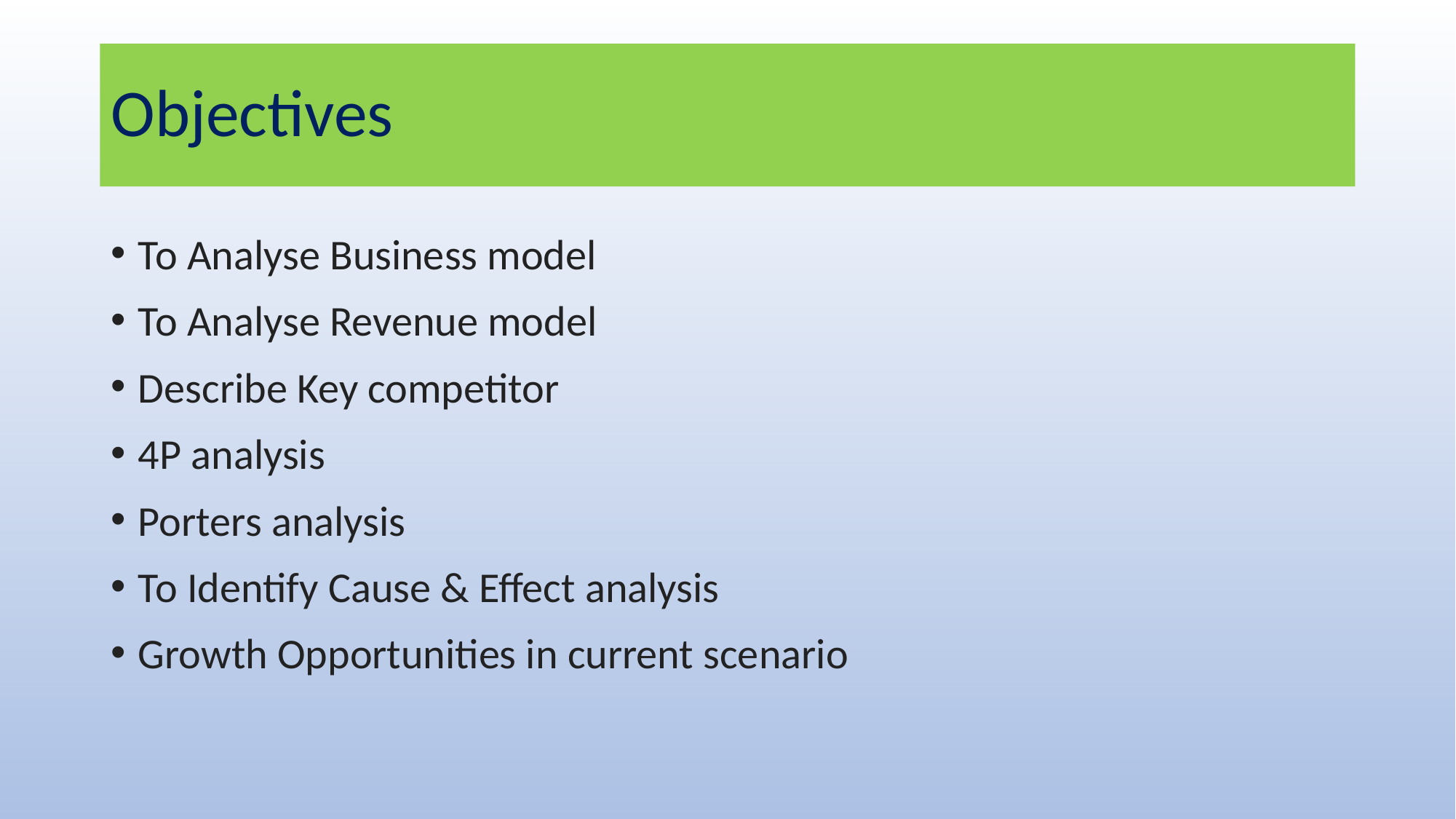

# Objectives
To Analyse Business model
To Analyse Revenue model
Describe Key competitor
4P analysis
Porters analysis
To Identify Cause & Effect analysis
Growth Opportunities in current scenario